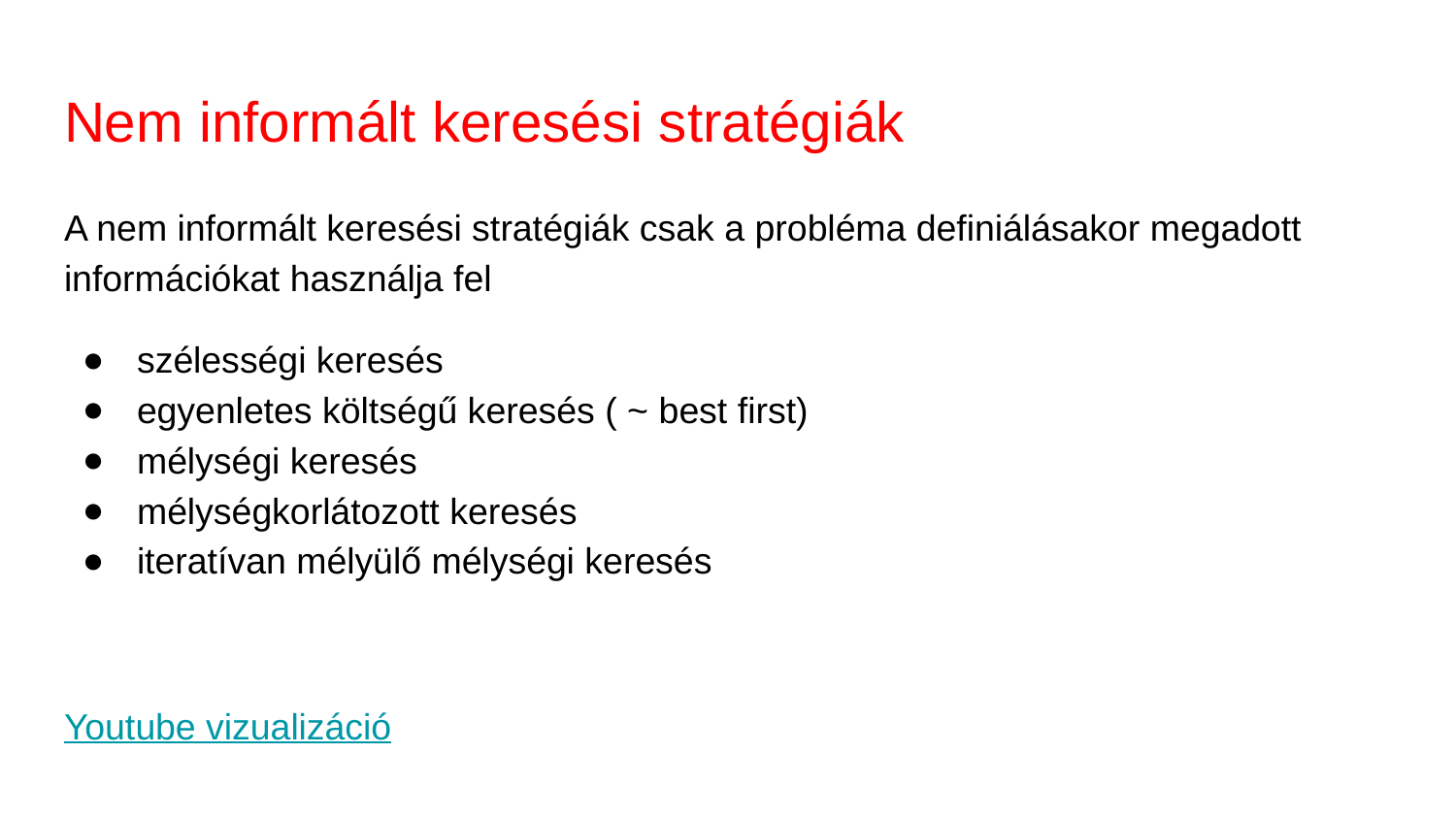

# Nem informált keresési stratégiák
A nem informált keresési stratégiák csak a probléma definiálásakor megadott információkat használja fel
szélességi keresés
egyenletes költségű keresés ( ~ best first)
mélységi keresés
mélységkorlátozott keresés
iteratívan mélyülő mélységi keresés

Youtube vizualizáció